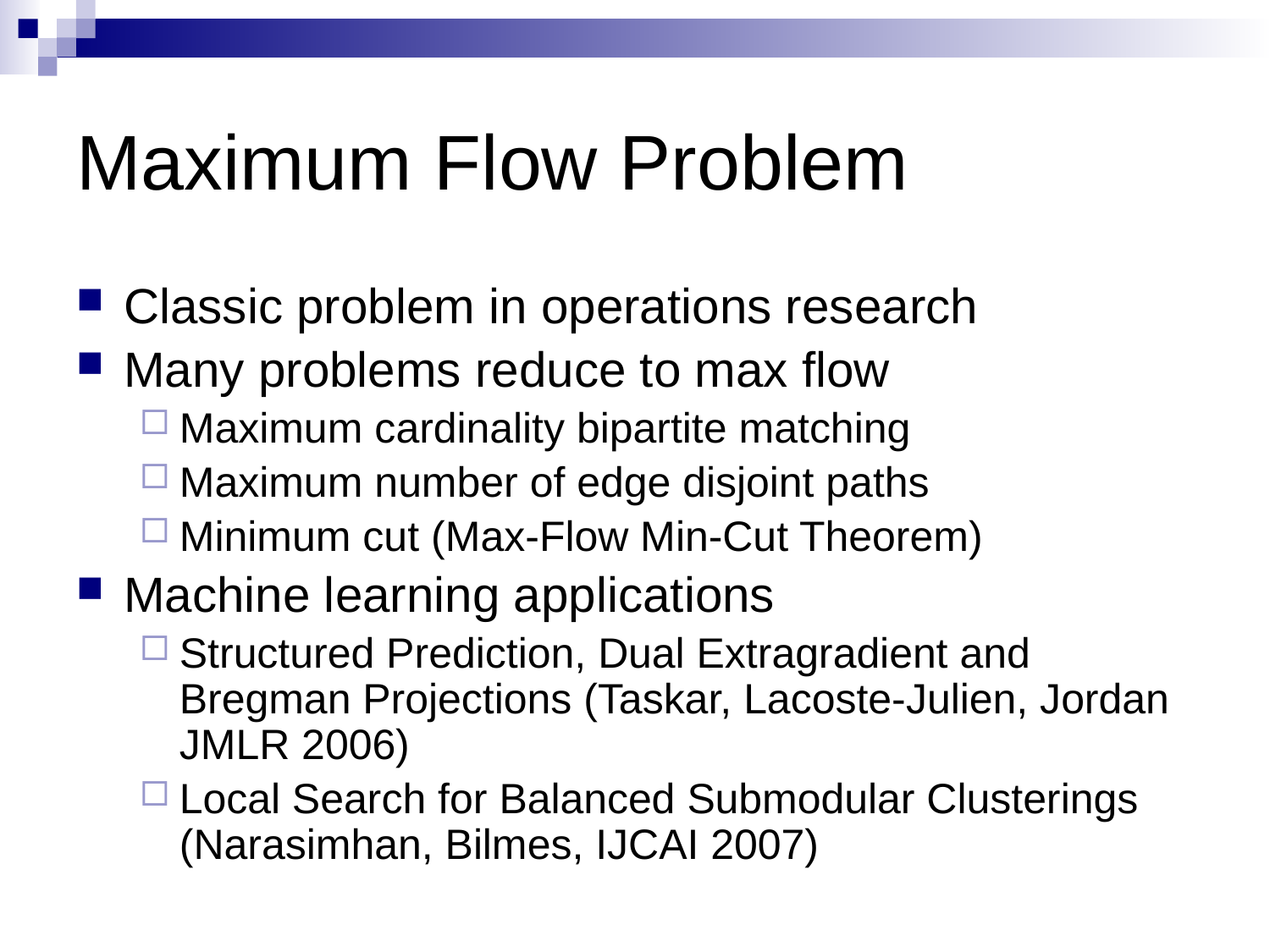

# Maximum Flow Problem
Classic problem in operations research
Many problems reduce to max flow
Maximum cardinality bipartite matching
Maximum number of edge disjoint paths
Minimum cut (Max-Flow Min-Cut Theorem)
Machine learning applications
Structured Prediction, Dual Extragradient and Bregman Projections (Taskar, Lacoste-Julien, Jordan JMLR 2006)
Local Search for Balanced Submodular Clusterings (Narasimhan, Bilmes, IJCAI 2007)